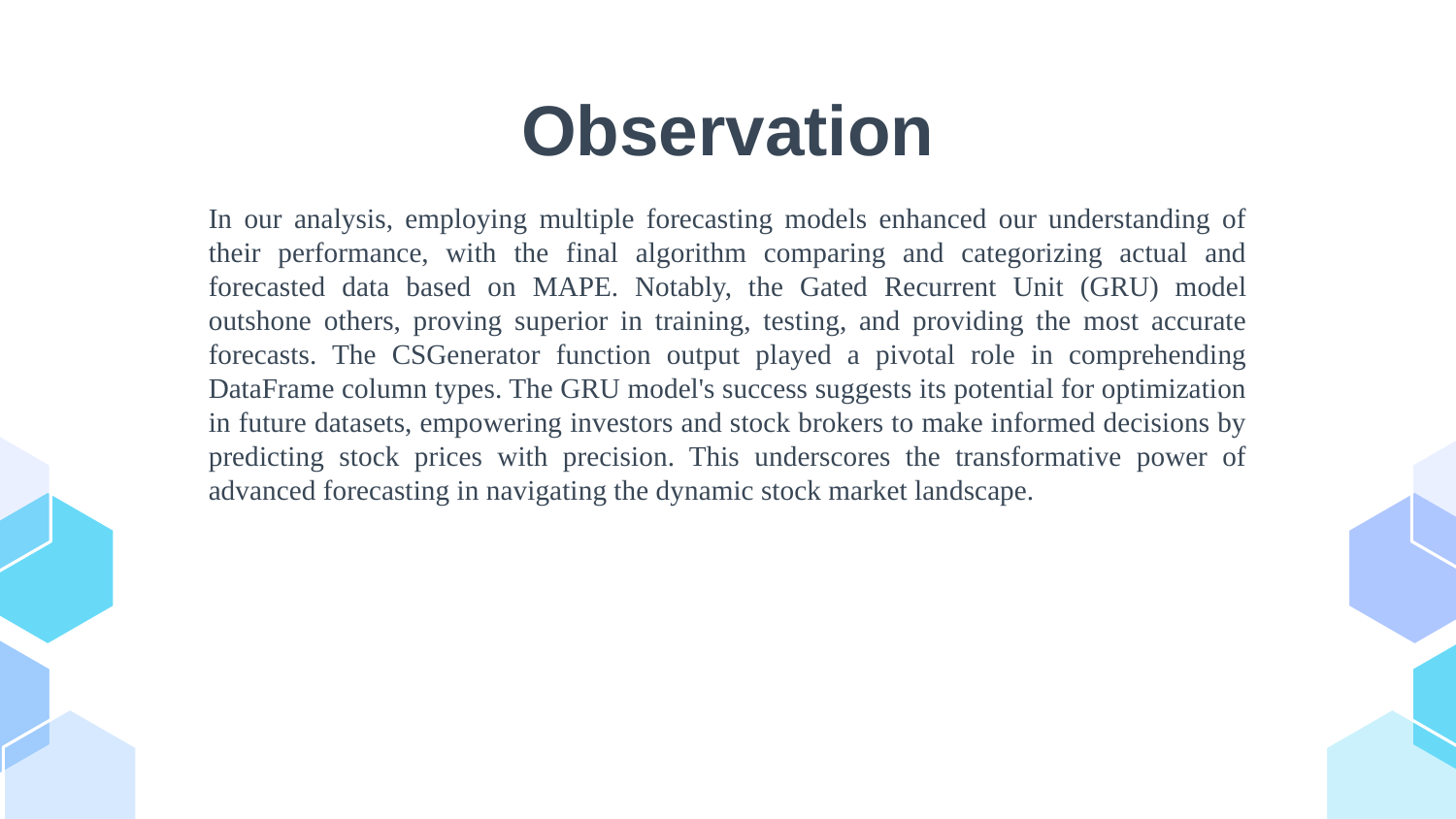

# Observation
In our analysis, employing multiple forecasting models enhanced our understanding of their performance, with the final algorithm comparing and categorizing actual and forecasted data based on MAPE. Notably, the Gated Recurrent Unit (GRU) model outshone others, proving superior in training, testing, and providing the most accurate forecasts. The CSGenerator function output played a pivotal role in comprehending DataFrame column types. The GRU model's success suggests its potential for optimization in future datasets, empowering investors and stock brokers to make informed decisions by predicting stock prices with precision. This underscores the transformative power of advanced forecasting in navigating the dynamic stock market landscape.